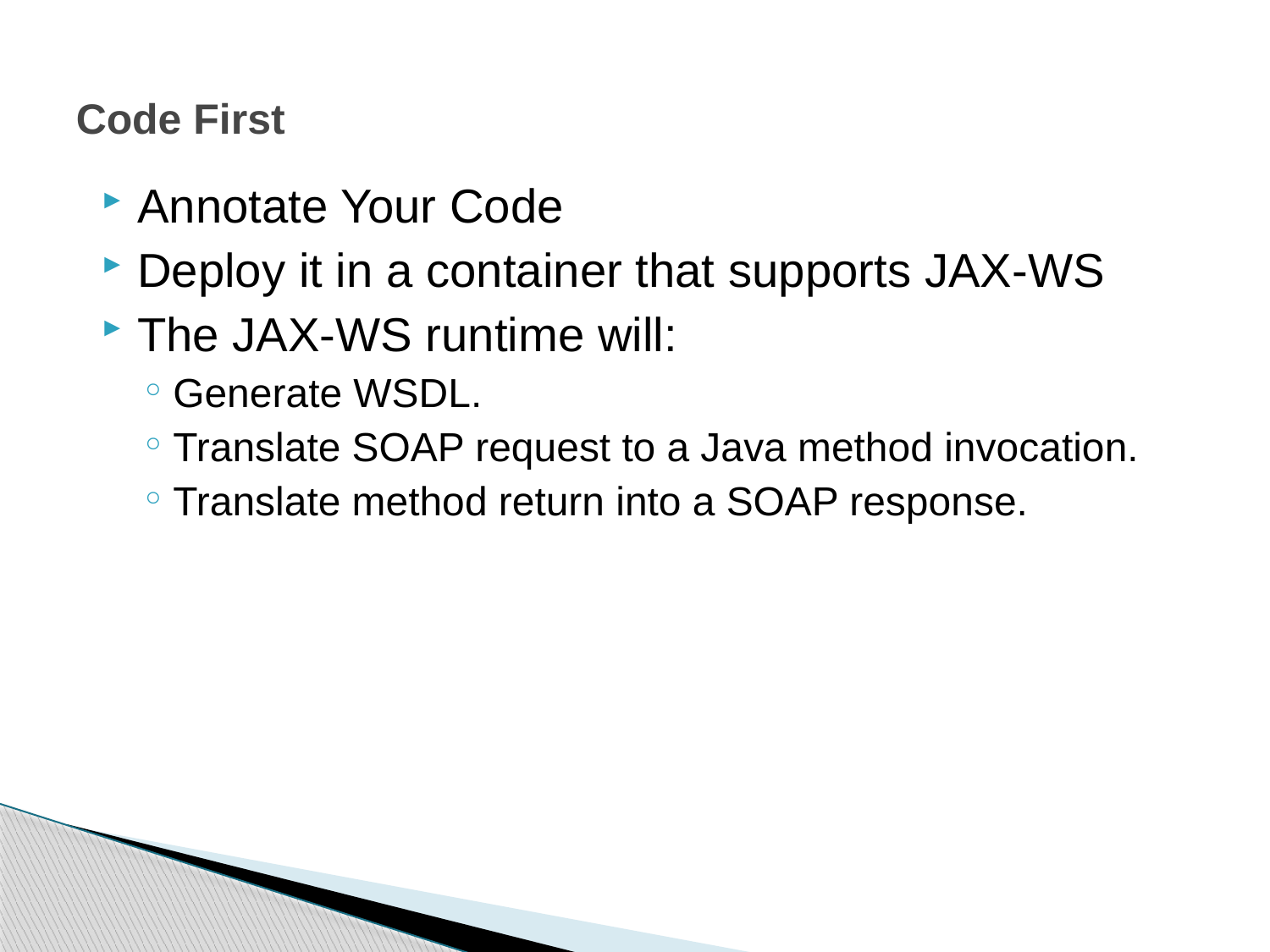

# Code First
Annotate Your Code
Deploy it in a container that supports JAX-WS
The JAX-WS runtime will:
Generate WSDL.
Translate SOAP request to a Java method invocation.
Translate method return into a SOAP response.